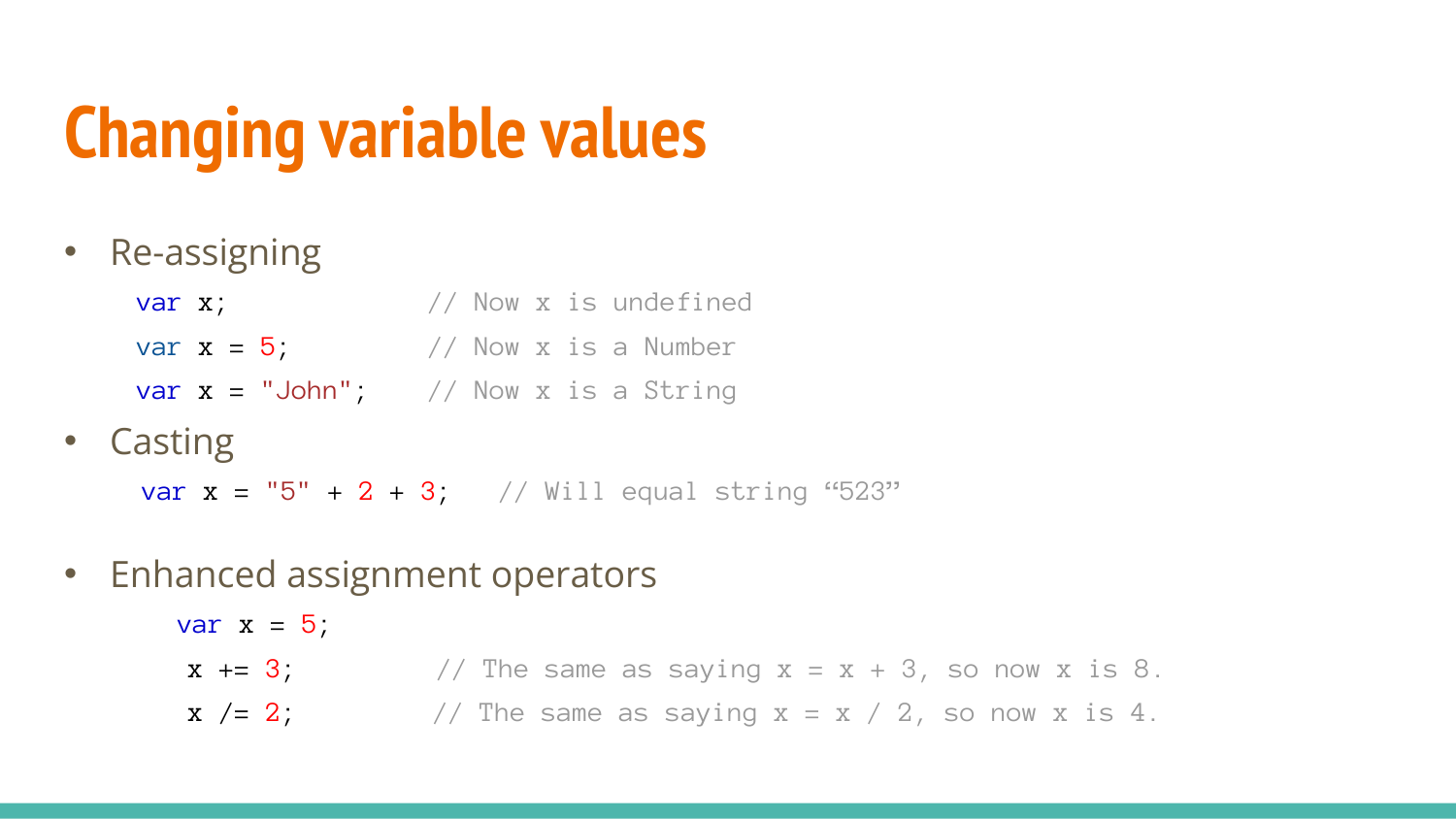

# Changing variable values
Re-assigning
var x;          	// Now x is undefined
var x = 5;       	// Now x is a Number
var x = "John";  	// Now x is a String
Casting
     var x = "5" + 2 + 3;   // Will equal string “523”
Enhanced assignment operators
         var x = 5;
        x += 3;         // The same as saying x = x + 3, so now x is 8.
        x /= 2;  	     // The same as saying x = x / 2, so now x is 4.